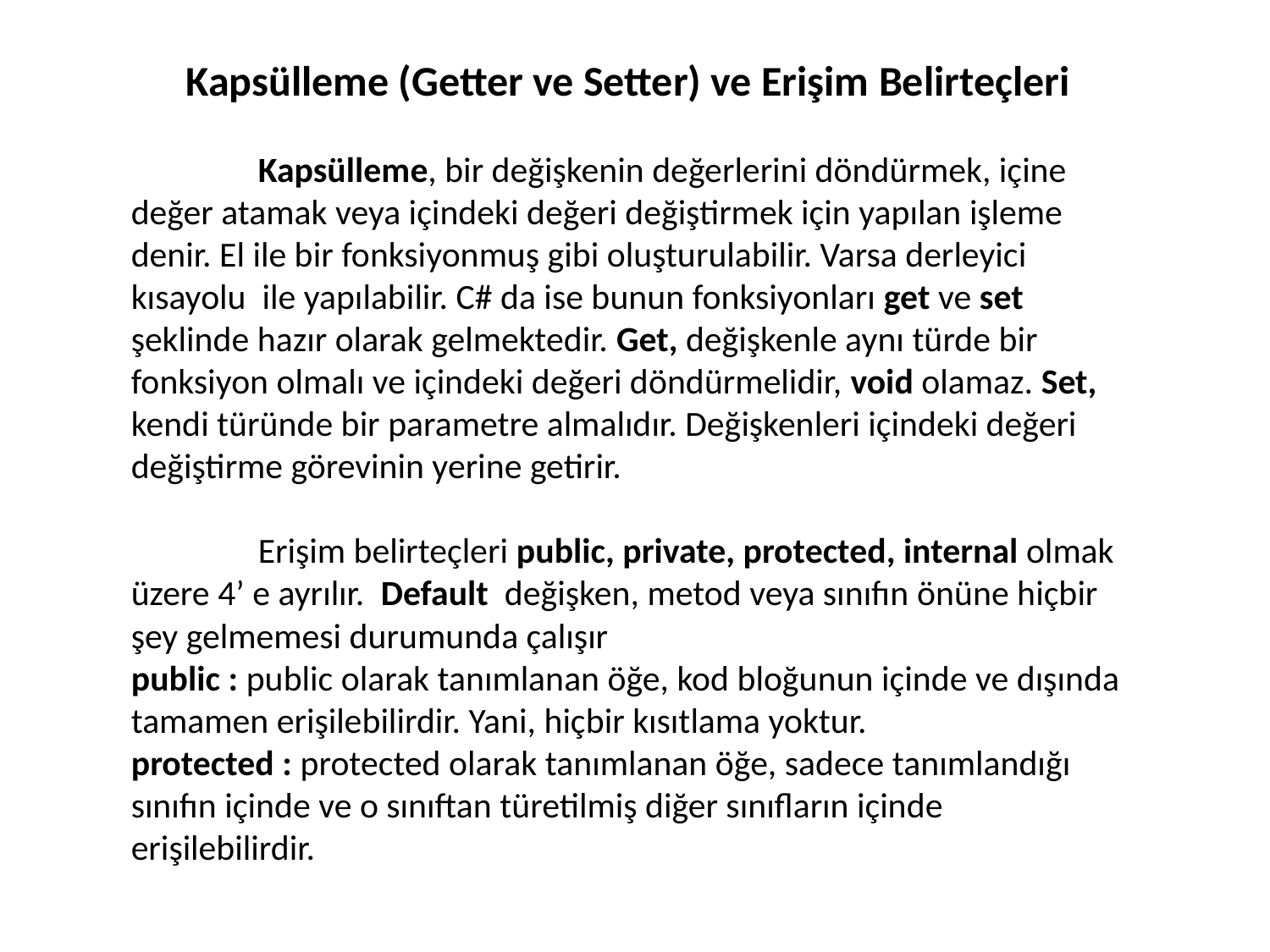

Kapsülleme (Getter ve Setter) ve Erişim Belirteçleri
	Kapsülleme, bir değişkenin değerlerini döndürmek, içine değer atamak veya içindeki değeri değiştirmek için yapılan işleme denir. El ile bir fonksiyonmuş gibi oluşturulabilir. Varsa derleyici kısayolu  ile yapılabilir. C# da ise bunun fonksiyonları get ve set şeklinde hazır olarak gelmektedir. Get, değişkenle aynı türde bir fonksiyon olmalı ve içindeki değeri döndürmelidir, void olamaz. Set, kendi türünde bir parametre almalıdır. Değişkenleri içindeki değeri değiştirme görevinin yerine getirir.

	Erişim belirteçleri public, private, protected, internal olmak üzere 4’ e ayrılır.  Default  değişken, metod veya sınıfın önüne hiçbir şey gelmemesi durumunda çalışır
public : public olarak tanımlanan öğe, kod bloğunun içinde ve dışında tamamen erişilebilirdir. Yani, hiçbir kısıtlama yoktur.
protected : protected olarak tanımlanan öğe, sadece tanımlandığı sınıfın içinde ve o sınıftan türetilmiş diğer sınıfların içinde erişilebilirdir.